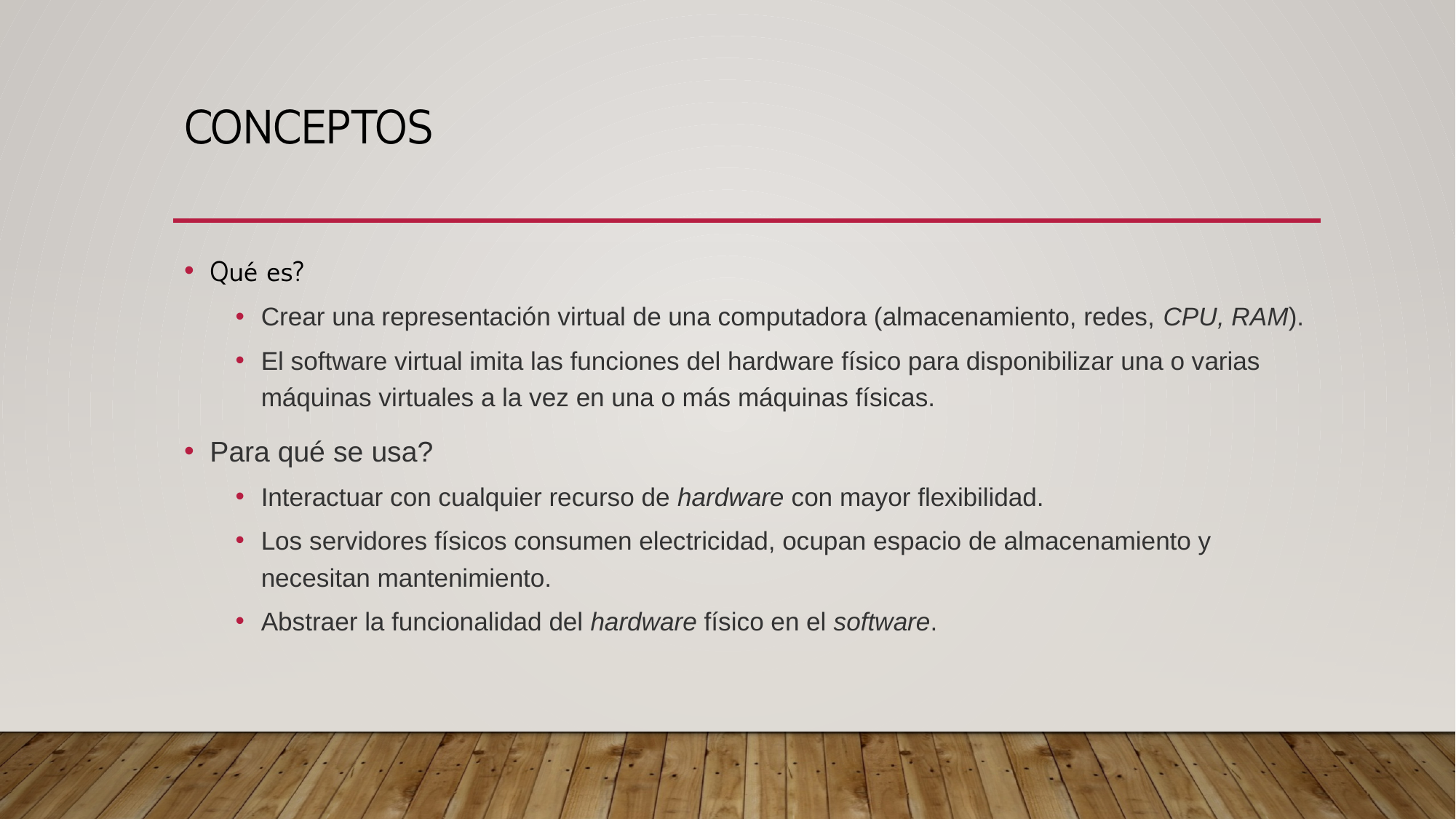

# conceptos
Qué es?
Crear una representación virtual de una computadora (almacenamiento, redes, CPU, RAM).
El software virtual imita las funciones del hardware físico para disponibilizar una o varias máquinas virtuales a la vez en una o más máquinas físicas.
Para qué se usa?
Interactuar con cualquier recurso de hardware con mayor flexibilidad.
Los servidores físicos consumen electricidad, ocupan espacio de almacenamiento y necesitan mantenimiento.
Abstraer la funcionalidad del hardware físico en el software.